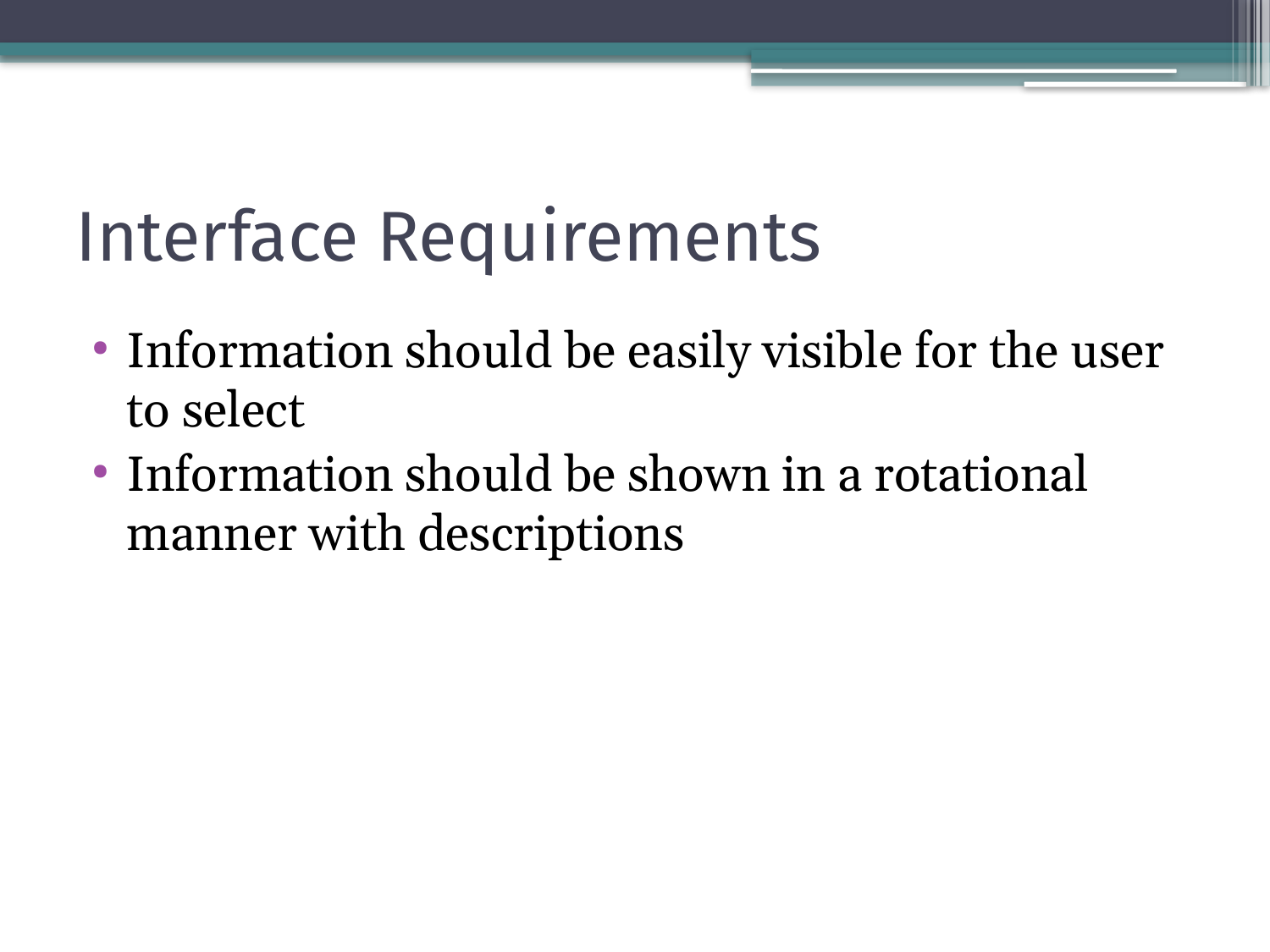

# Interface Requirements
Information should be easily visible for the user to select
Information should be shown in a rotational manner with descriptions